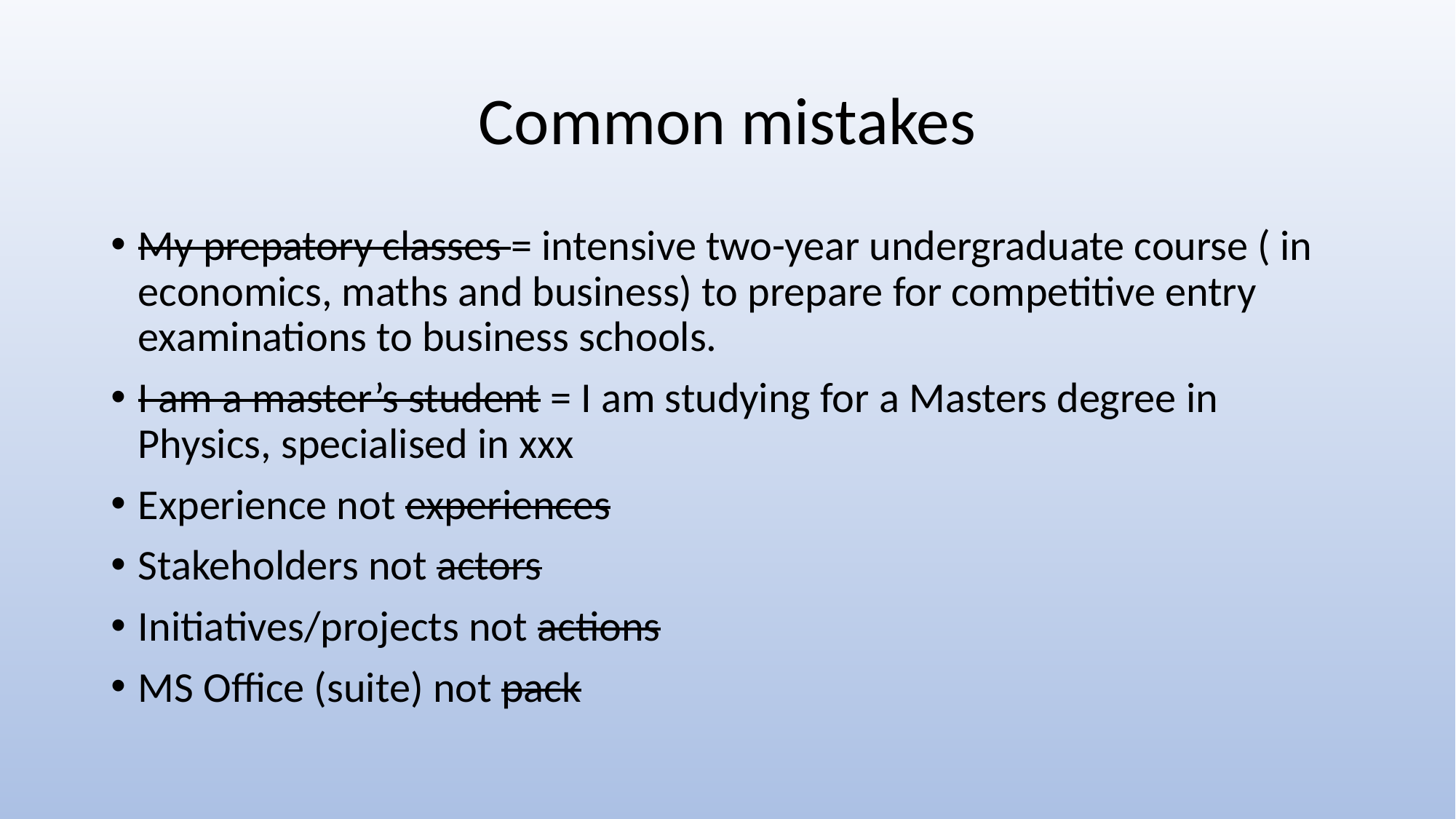

# Common mistakes
My prepatory classes = intensive two-year undergraduate course ( in economics, maths and business) to prepare for competitive entry examinations to business schools.
I am a master’s student = I am studying for a Masters degree in Physics, specialised in xxx
Experience not experiences
Stakeholders not actors
Initiatives/projects not actions
MS Office (suite) not pack